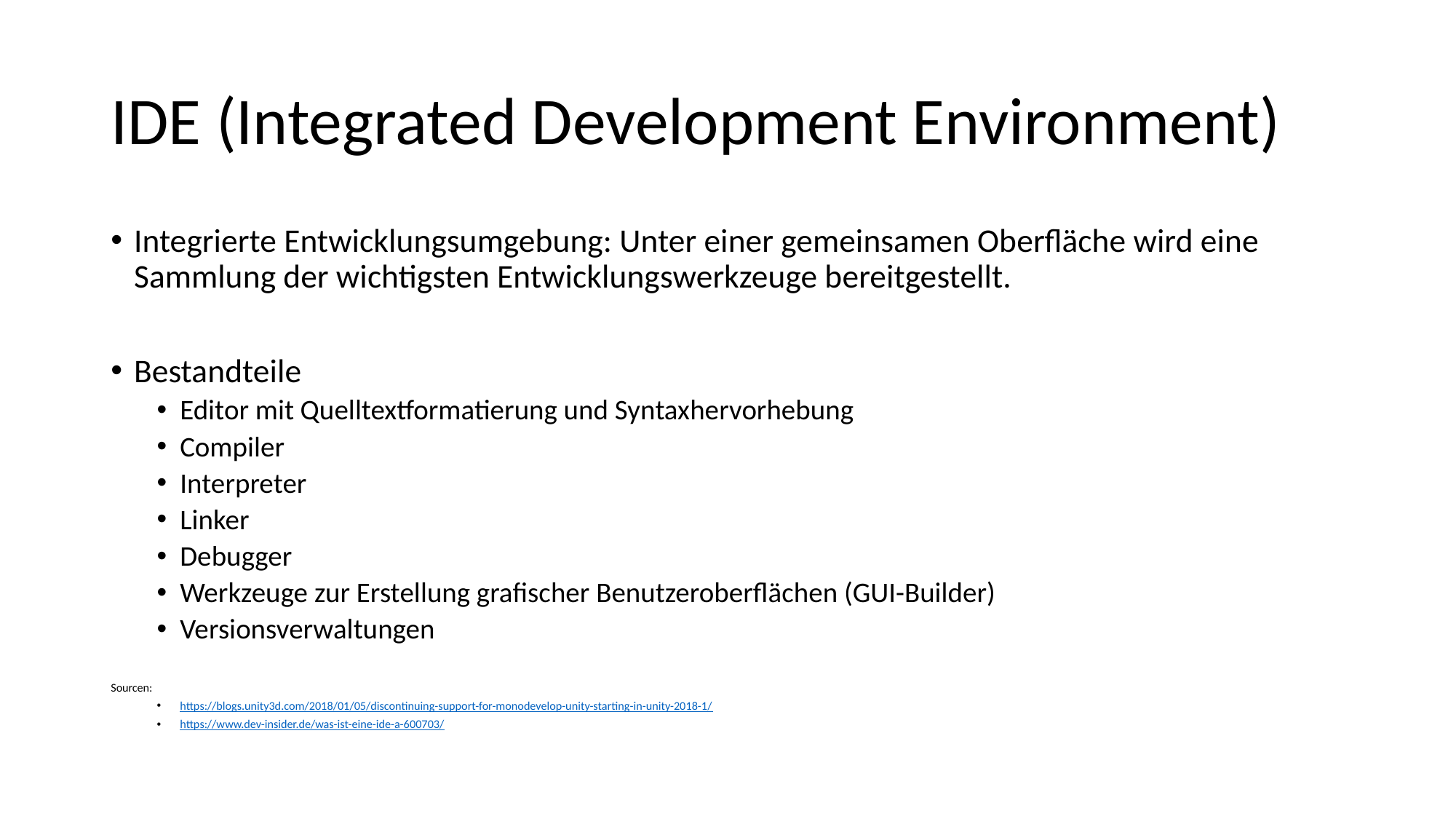

# IDE (Integrated Development Environment)
Integrierte Entwicklungsumgebung: Unter einer gemeinsamen Oberfläche wird eine Sammlung der wichtigsten Entwicklungswerkzeuge bereitgestellt.

Bestandteile
Editor mit Quelltextformatierung und Syntaxhervorhebung
Compiler
Interpreter
Linker
Debugger
Werkzeuge zur Erstellung grafischer Benutzeroberflächen (GUI-Builder)
Versionsverwaltungen

Sourcen:
https://blogs.unity3d.com/2018/01/05/discontinuing-support-for-monodevelop-unity-starting-in-unity-2018-1/
https://www.dev-insider.de/was-ist-eine-ide-a-600703/